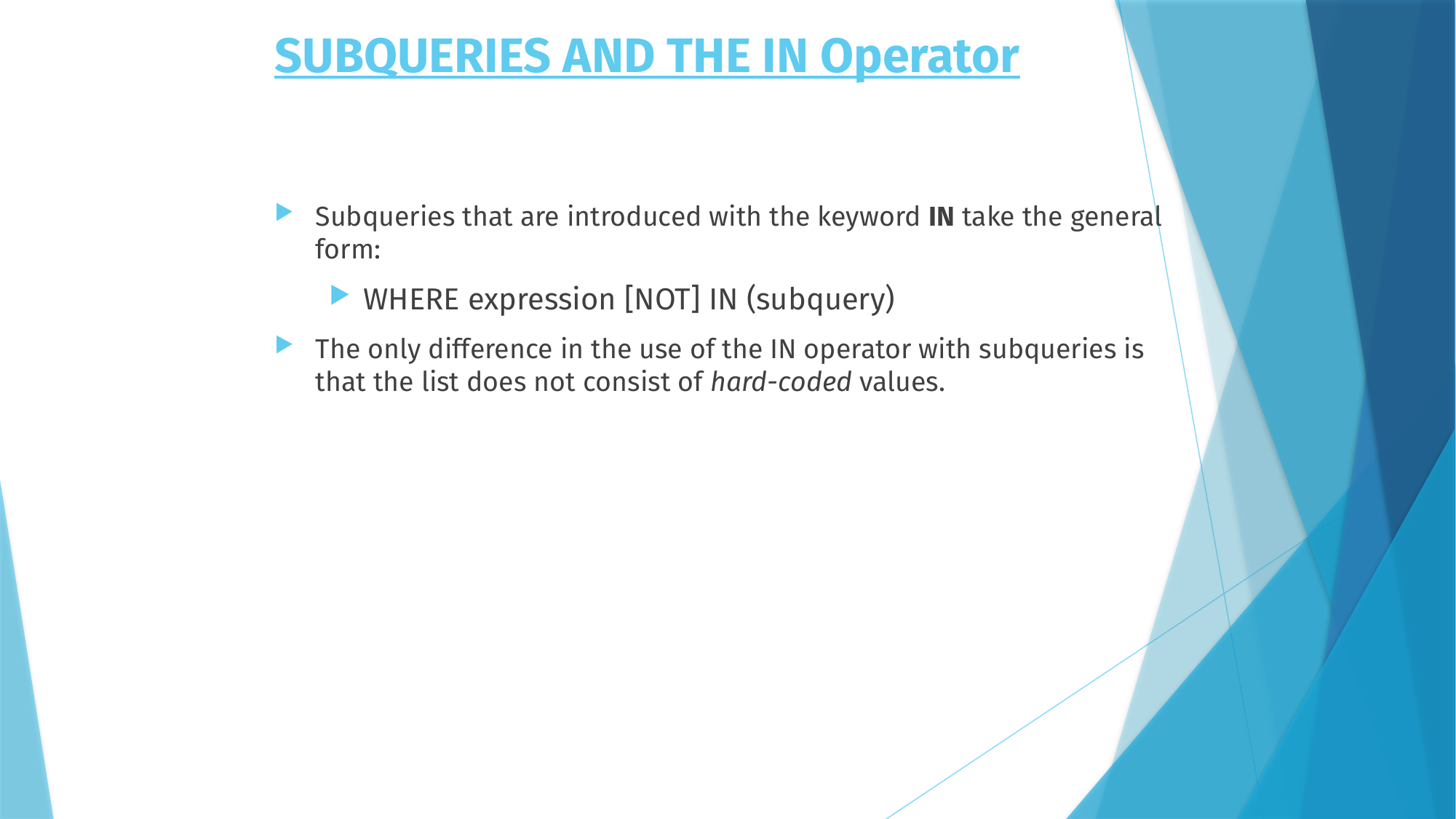

# SUBQUERIES AND THE IN Operator

Subqueries that are introduced with the keyword IN take the general form:
WHERE expression [NOT] IN (subquery)
The only difference in the use of the IN operator with subqueries is that the list does not consist of hard-coded values.